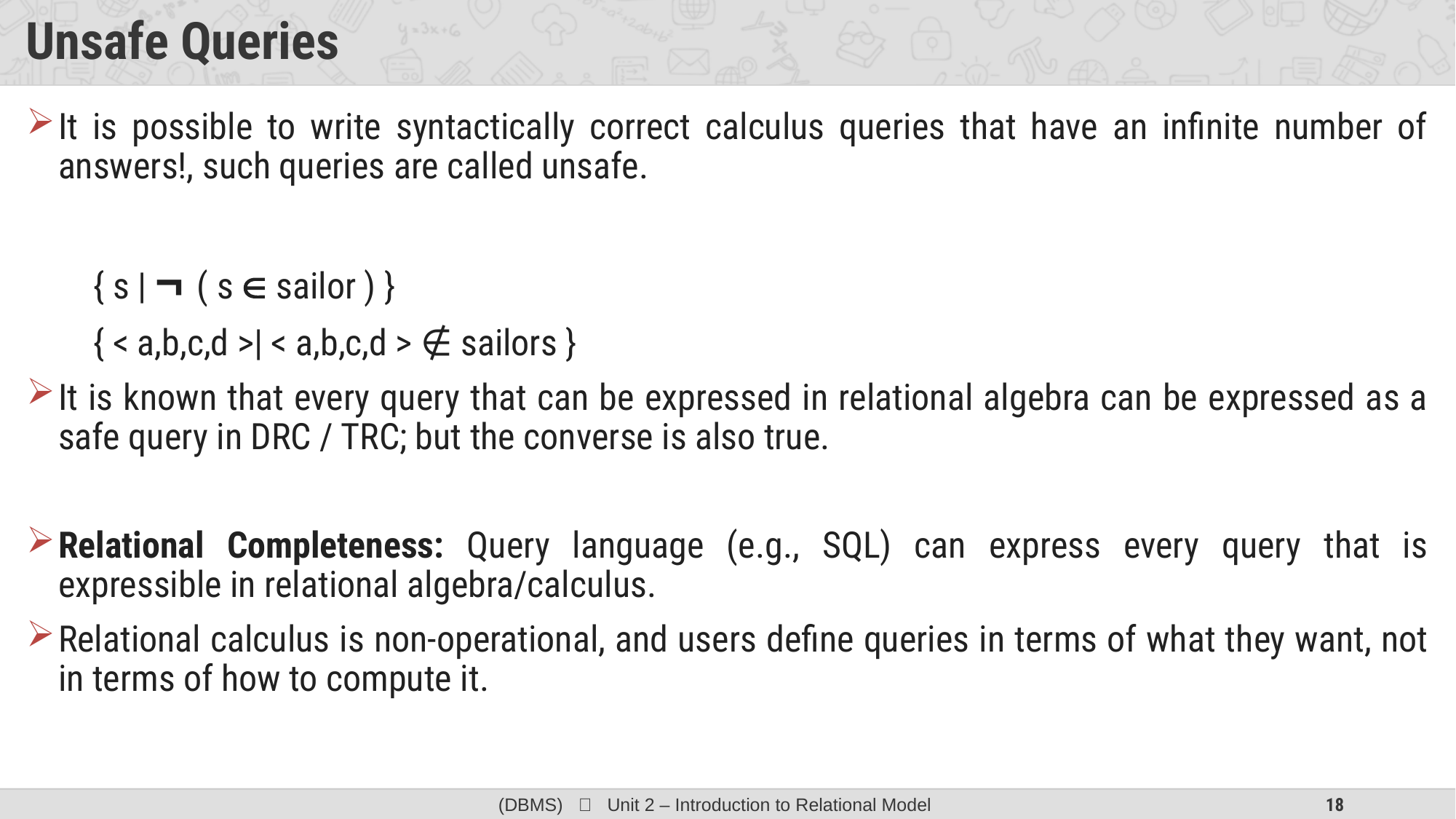

# Unsafe Queries
It is possible to write syntactically correct calculus queries that have an infinite number of answers!, such queries are called unsafe.

        { s | ¬ ( s ∈ sailor ) }
        { < a,b,c,d >| < a,b,c,d > ∉ sailors }
It is known that every query that can be expressed in relational algebra can be expressed as a safe query in DRC / TRC; but the converse is also true.

Relational Completeness: Query language (e.g., SQL) can express every query that is expressible in relational algebra/calculus.
Relational calculus is non-operational, and users define queries in terms of what they want, not in terms of how to compute it.